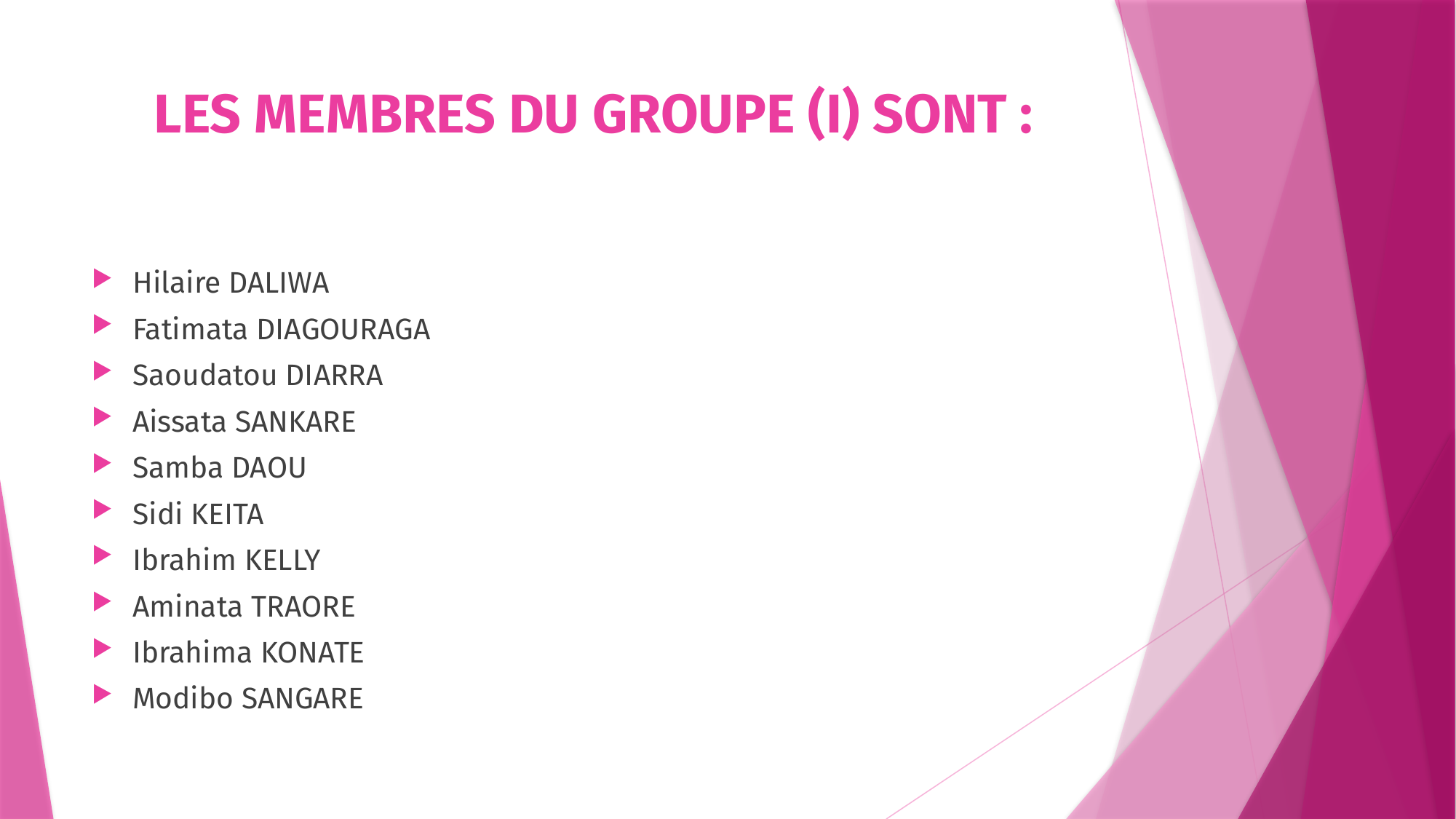

# LES MEMBRES DU GROUPE (I) SONT :
Hilaire DALIWA
Fatimata DIAGOURAGA
Saoudatou DIARRA
Aissata SANKARE
Samba DAOU
Sidi KEITA
Ibrahim KELLY
Aminata TRAORE
Ibrahima KONATE
Modibo SANGARE